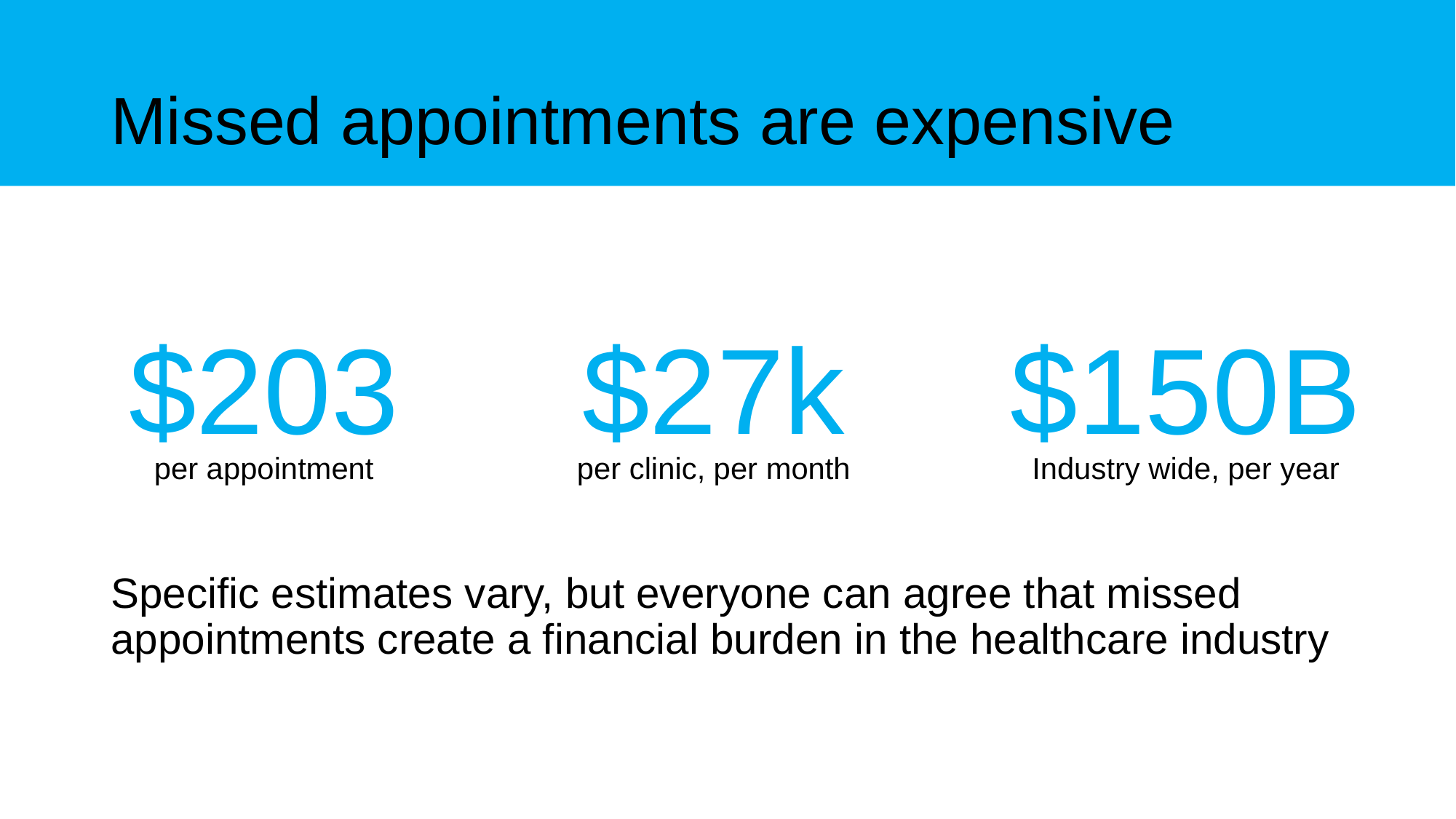

# Missed appointments are expensive
$203
$27k
$150B
per appointment
per clinic, per month
Industry wide, per year
Specific estimates vary, but everyone can agree that missed appointments create a financial burden in the healthcare industry